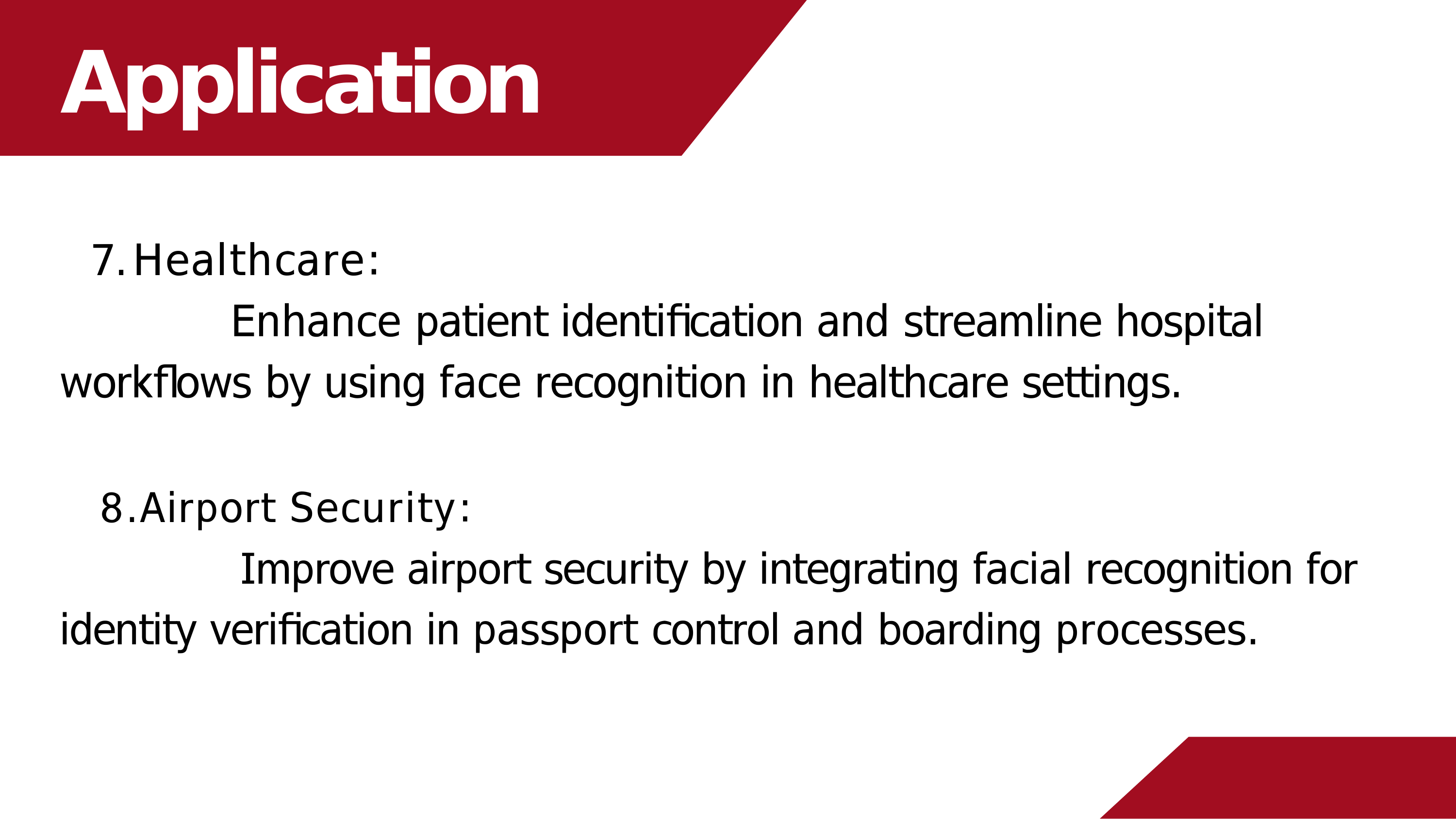

# Applications
Healthcare:
Enhance patient identification and streamline hospital workflows by using face recognition in healthcare settings.

Airport Security:
Improve airport security by integrating facial recognition for identity verification in passport control and boarding processes.